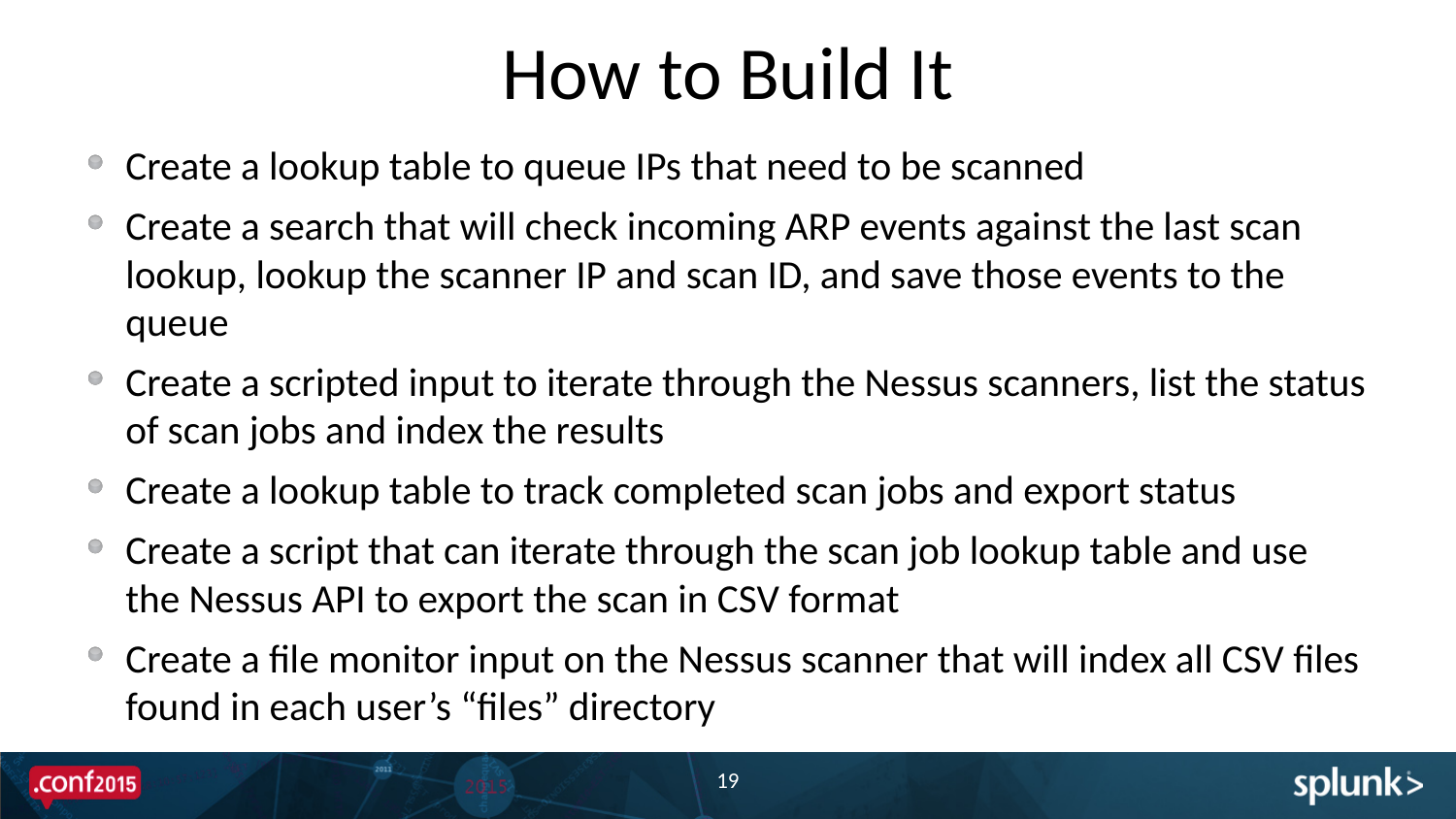

# How to Build It
Create a lookup table to queue IPs that need to be scanned
Create a search that will check incoming ARP events against the last scan lookup, lookup the scanner IP and scan ID, and save those events to the queue
Create a scripted input to iterate through the Nessus scanners, list the status of scan jobs and index the results
Create a lookup table to track completed scan jobs and export status
Create a script that can iterate through the scan job lookup table and use the Nessus API to export the scan in CSV format
Create a file monitor input on the Nessus scanner that will index all CSV files found in each user’s “files” directory

19